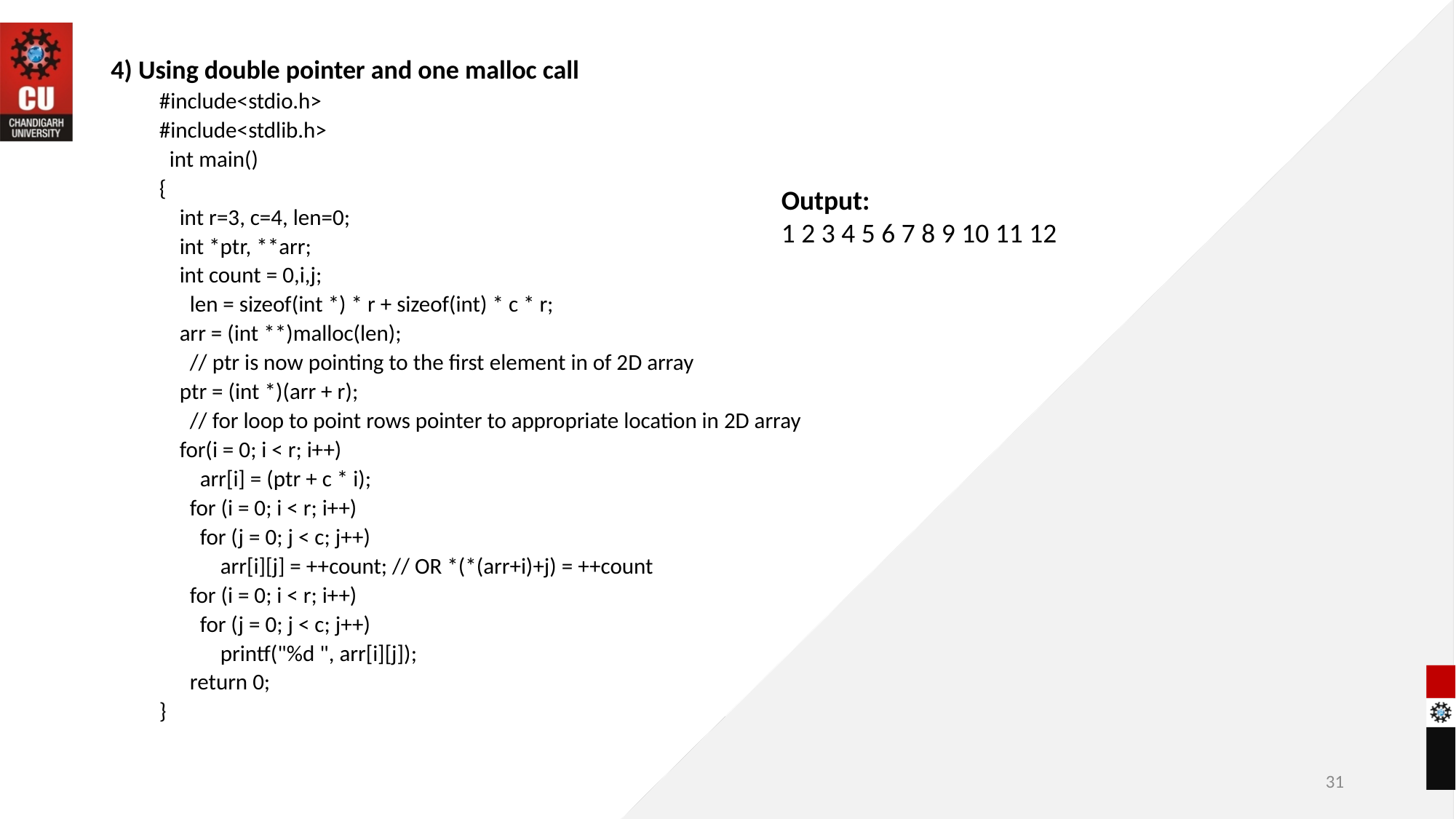

4) Using double pointer and one malloc call
#include<stdio.h>
#include<stdlib.h>
  int main()
{
    int r=3, c=4, len=0;
    int *ptr, **arr;
    int count = 0,i,j;
      len = sizeof(int *) * r + sizeof(int) * c * r;
    arr = (int **)malloc(len);
      // ptr is now pointing to the first element in of 2D array
    ptr = (int *)(arr + r);
      // for loop to point rows pointer to appropriate location in 2D array
    for(i = 0; i < r; i++)
        arr[i] = (ptr + c * i);
      for (i = 0; i < r; i++)
        for (j = 0; j < c; j++)
            arr[i][j] = ++count; // OR *(*(arr+i)+j) = ++count
      for (i = 0; i < r; i++)
        for (j = 0; j < c; j++)
            printf("%d ", arr[i][j]);
      return 0;
}
Output:
1 2 3 4 5 6 7 8 9 10 11 12
31